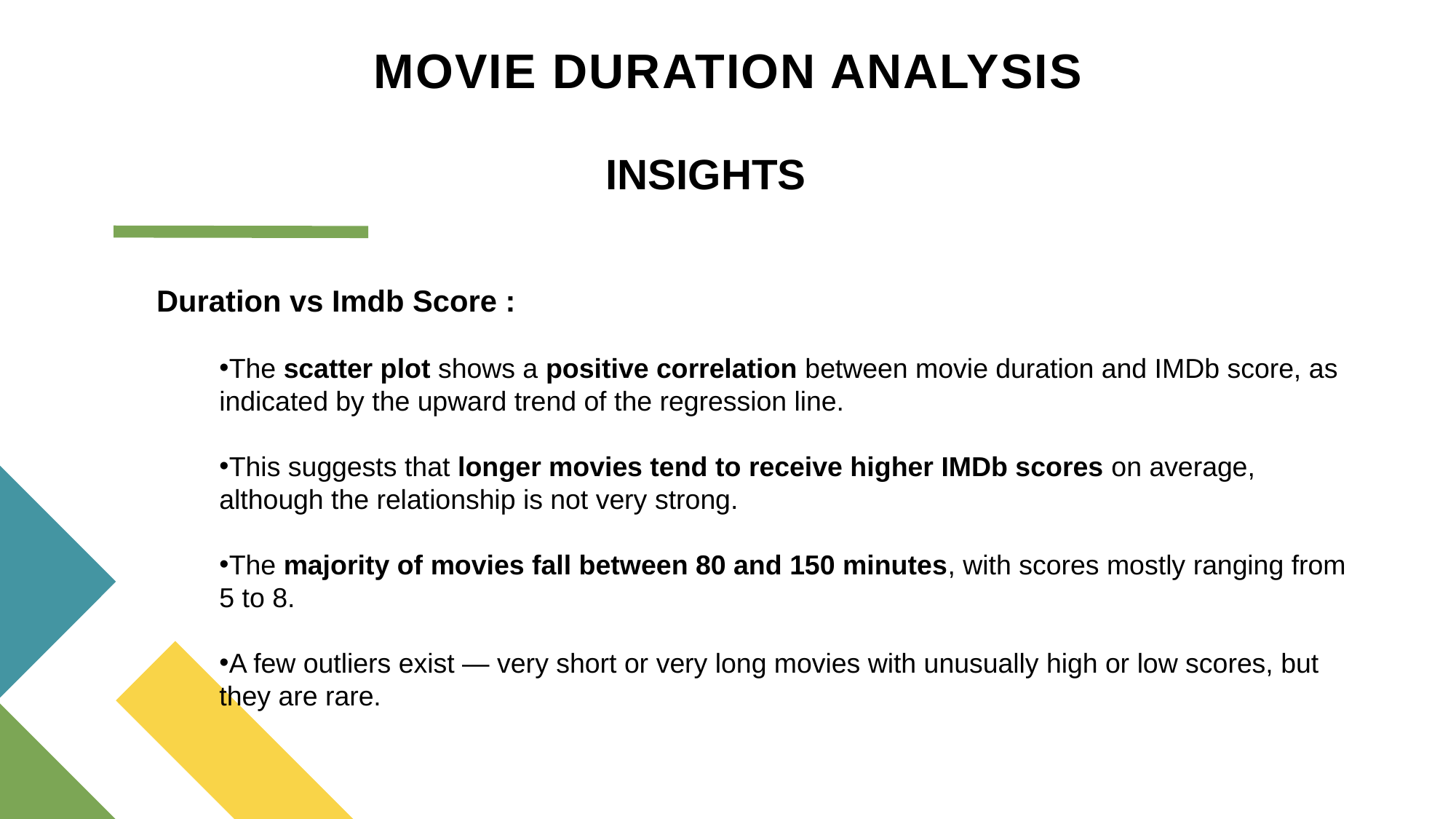

# MOVIE DURATION ANALYSIS
INSIGHTS
Duration vs Imdb Score :
The scatter plot shows a positive correlation between movie duration and IMDb score, as indicated by the upward trend of the regression line.

This suggests that longer movies tend to receive higher IMDb scores on average, although the relationship is not very strong.

The majority of movies fall between 80 and 150 minutes, with scores mostly ranging from 5 to 8.

A few outliers exist — very short or very long movies with unusually high or low scores, but they are rare.